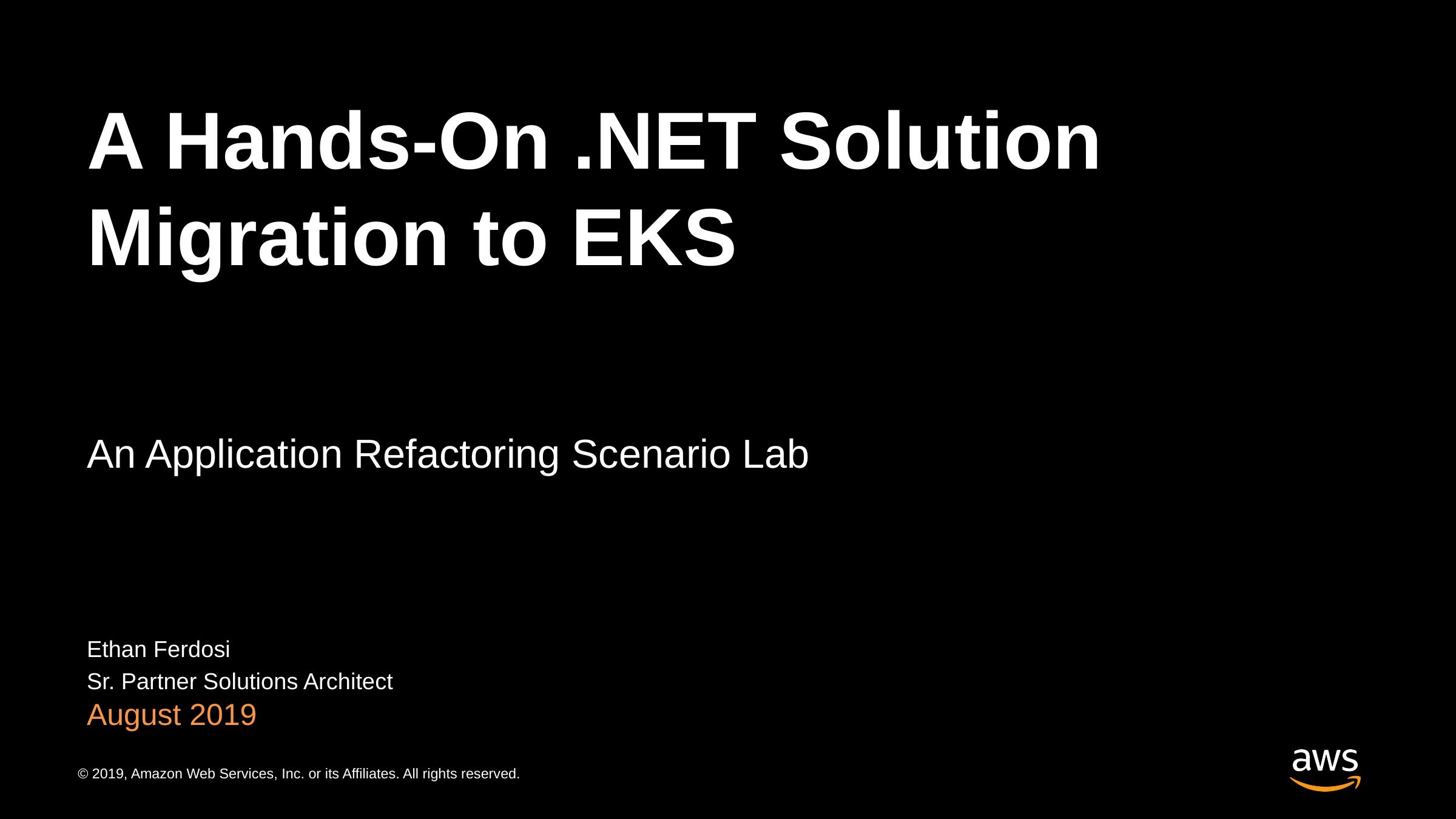

A Hands-On .NET Solution Migration to EKS
An Application Refactoring Scenario Lab
Ethan Ferdosi
Sr. Partner Solutions Architect
August 2019